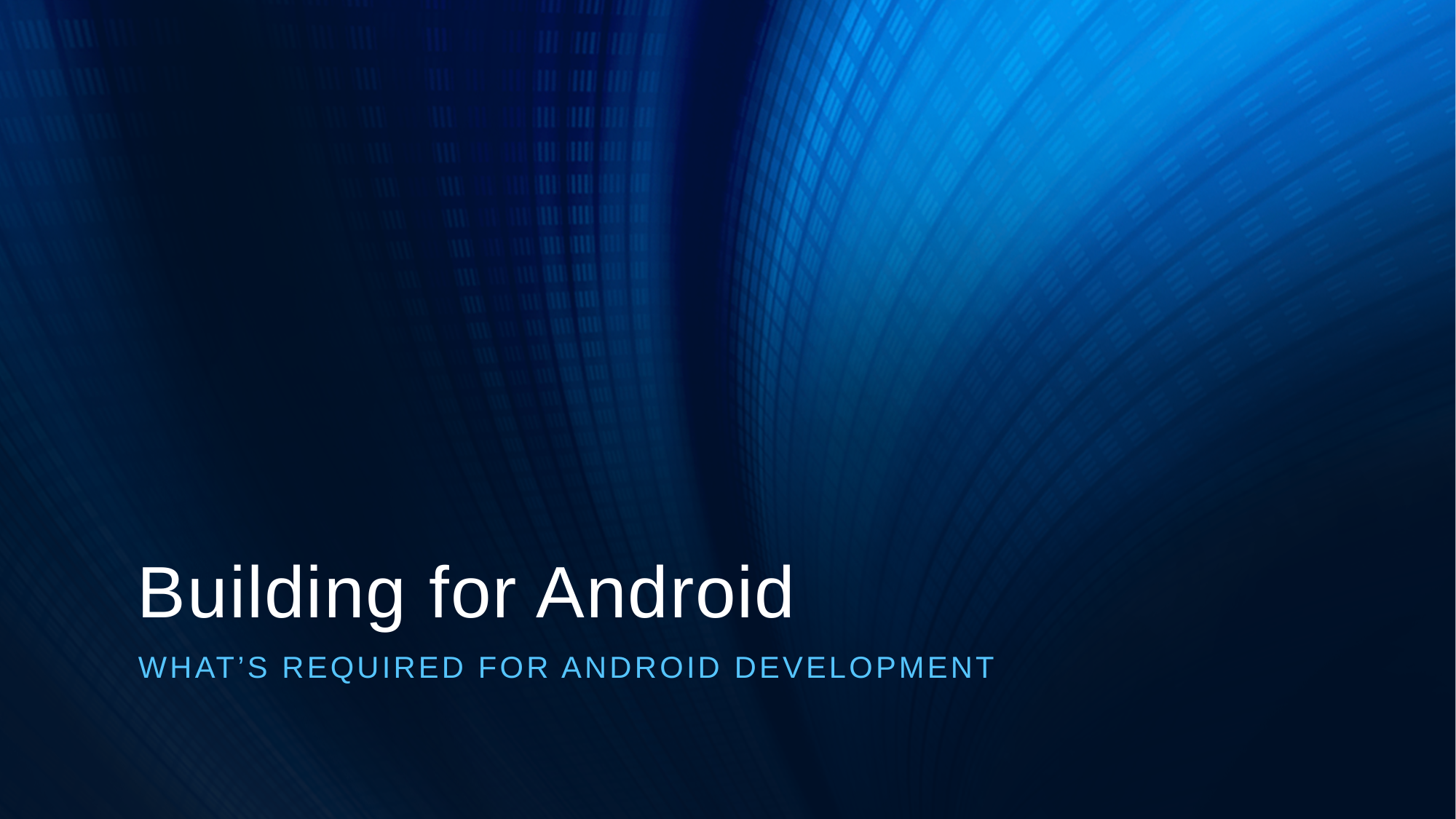

# Building for Android
What’s required for android development